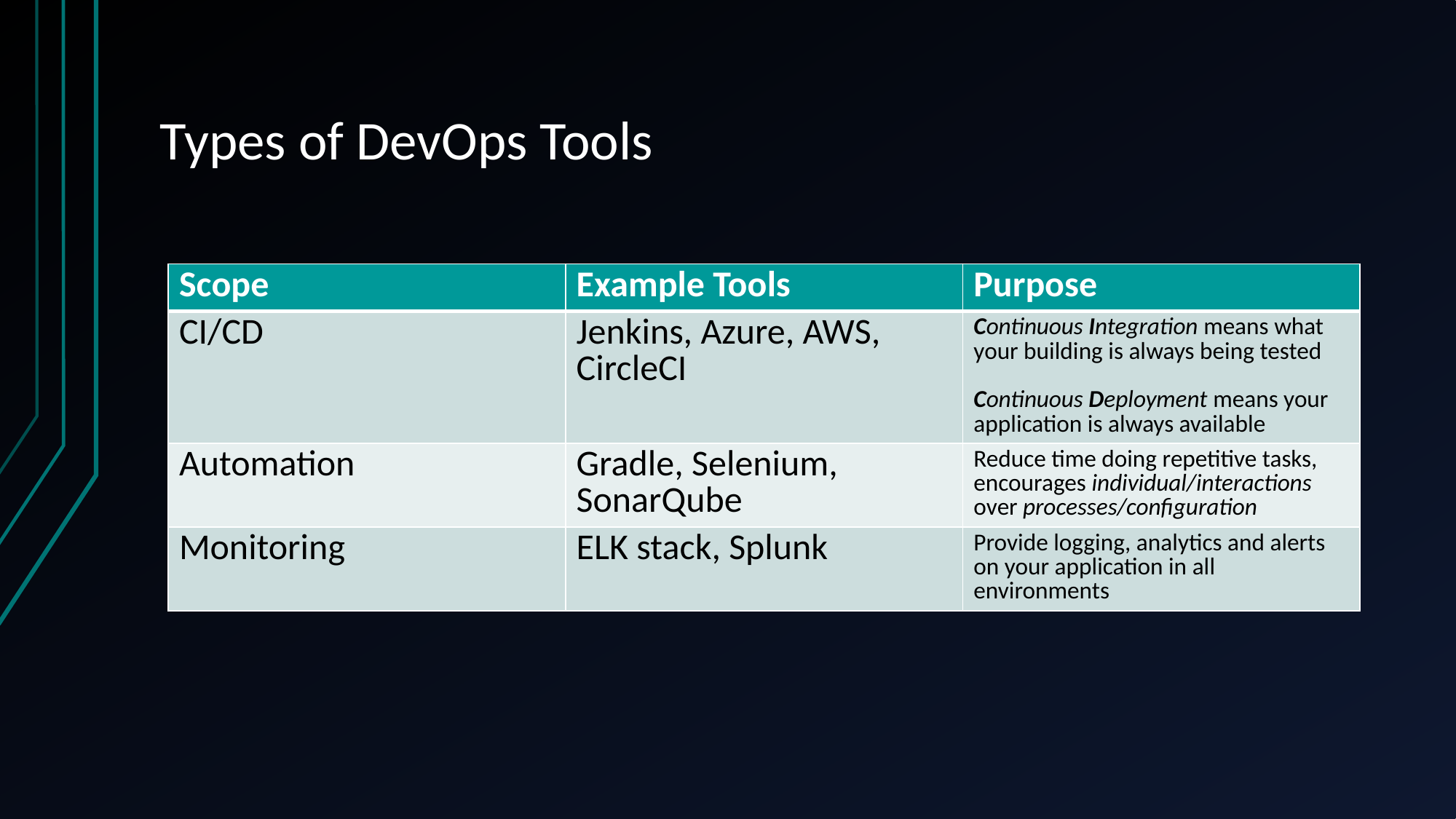

# Types of DevOps Tools
| Scope | Example Tools | Purpose |
| --- | --- | --- |
| CI/CD | Jenkins, Azure, AWS, CircleCI | Continuous Integration means what your building is always being tested Continuous Deployment means your application is always available |
| Automation | Gradle, Selenium, SonarQube | Reduce time doing repetitive tasks, encourages individual/interactions over processes/configuration |
| Monitoring | ELK stack, Splunk | Provide logging, analytics and alerts on your application in all environments |